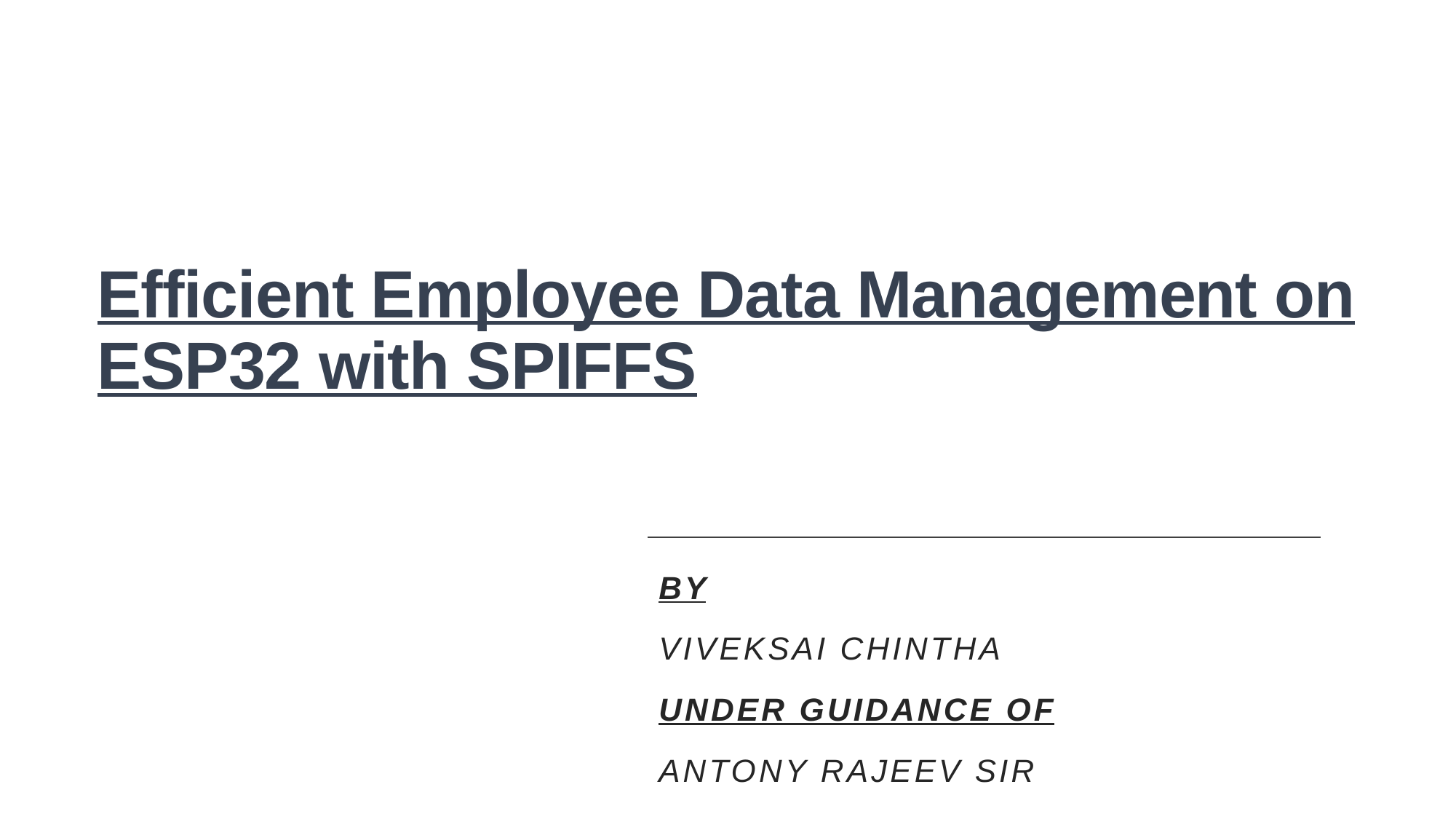

# Efficient Employee Data Management on ESP32 with SPIFFS
By
Viveksai chintha
Under guidance of
Antony Rajeev sir